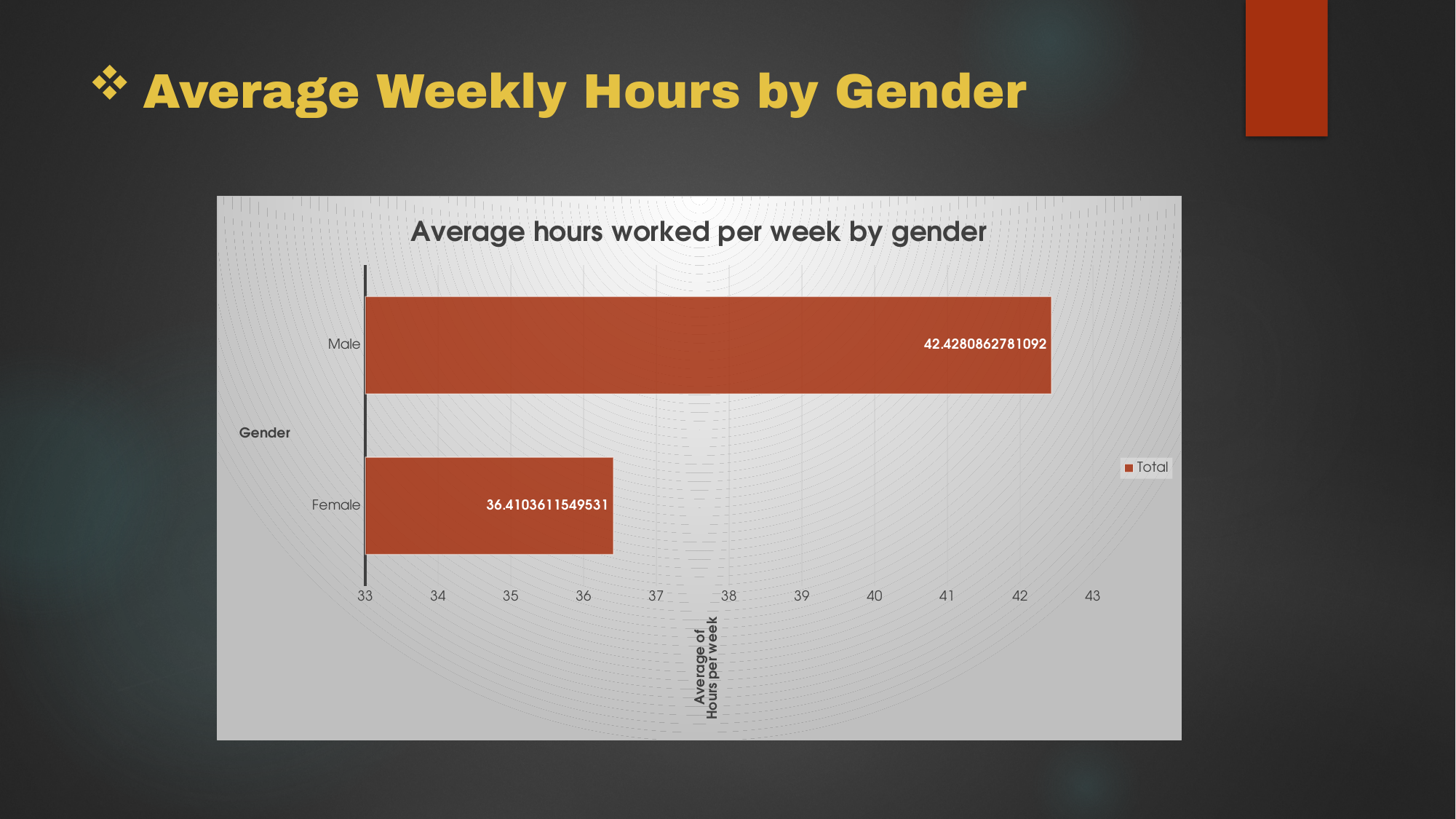

# Average Weekly Hours by Gender

### Chart: Average hours worked per week by gender

| Category | Total |
|---|---|
| Female | 36.410361154953115 |
| Male | 42.42808627810923 |